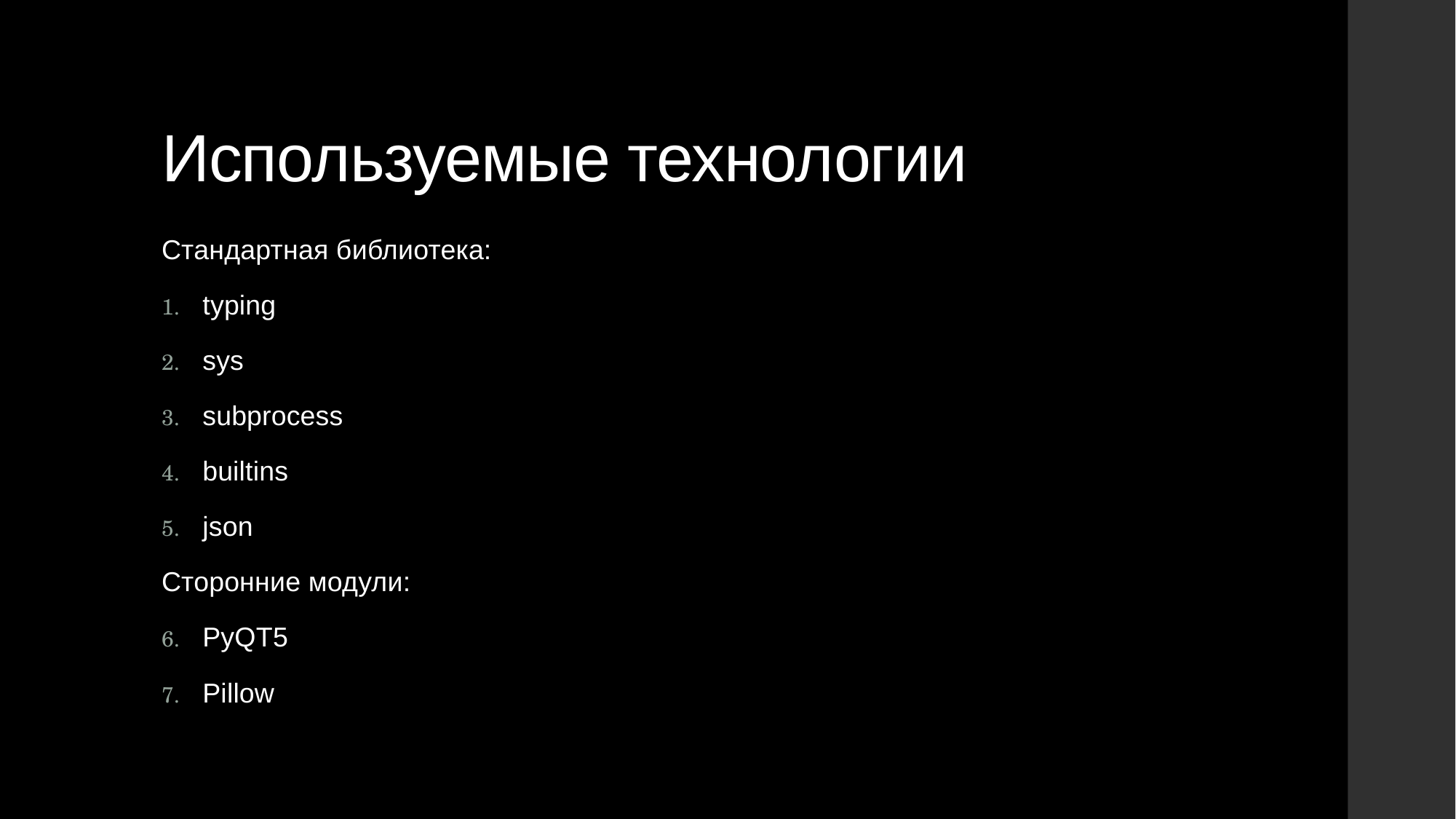

# Используемые технологии
Стандартная библиотека:
typing
sys
subprocess
builtins
json
Сторонние модули:
PyQT5
Pillow